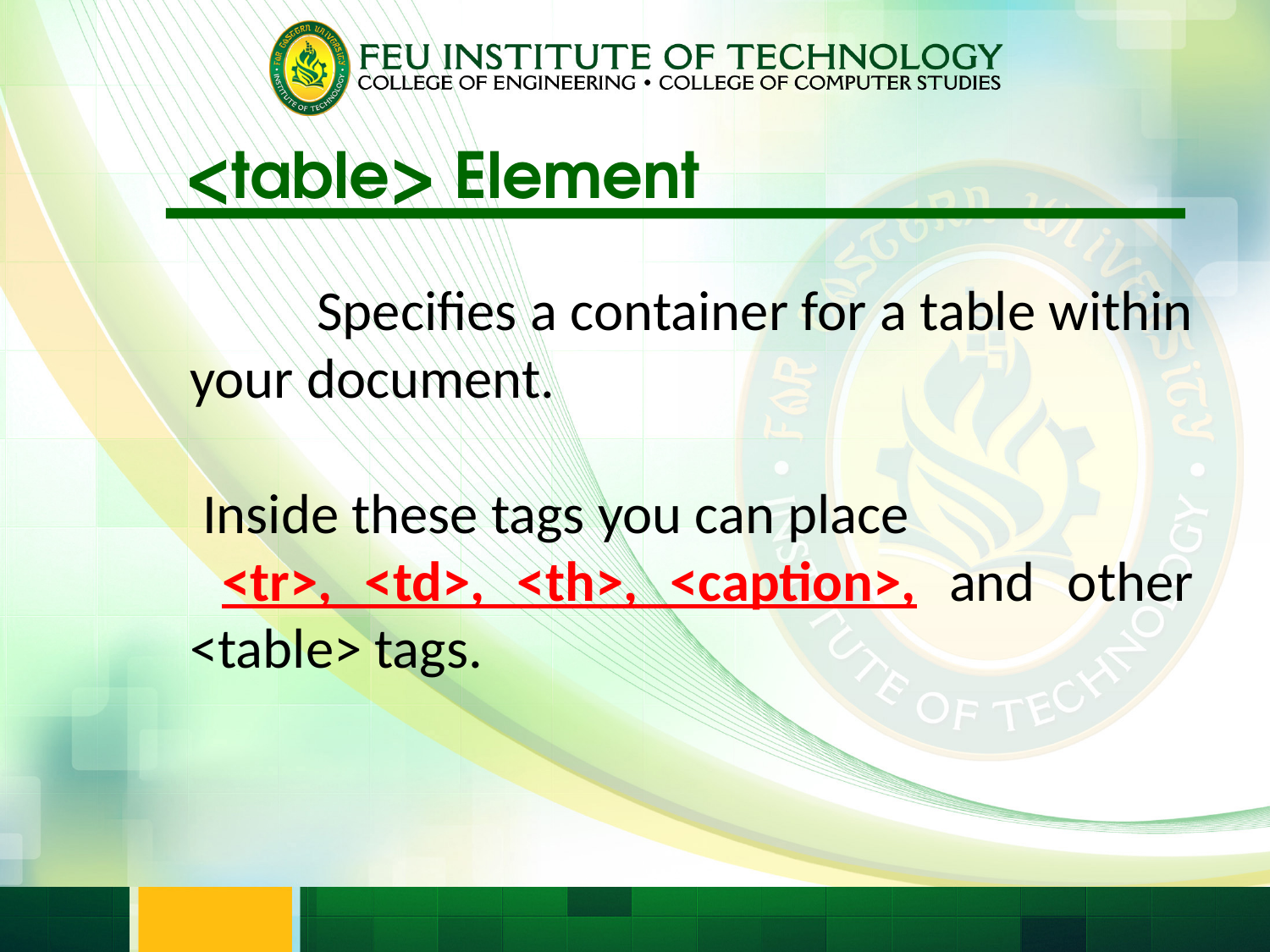

<table> Element

	Specifies a container for a table within your document.

 Inside these tags you can place
 <tr>, <td>, <th>, <caption>, and other <table> tags.